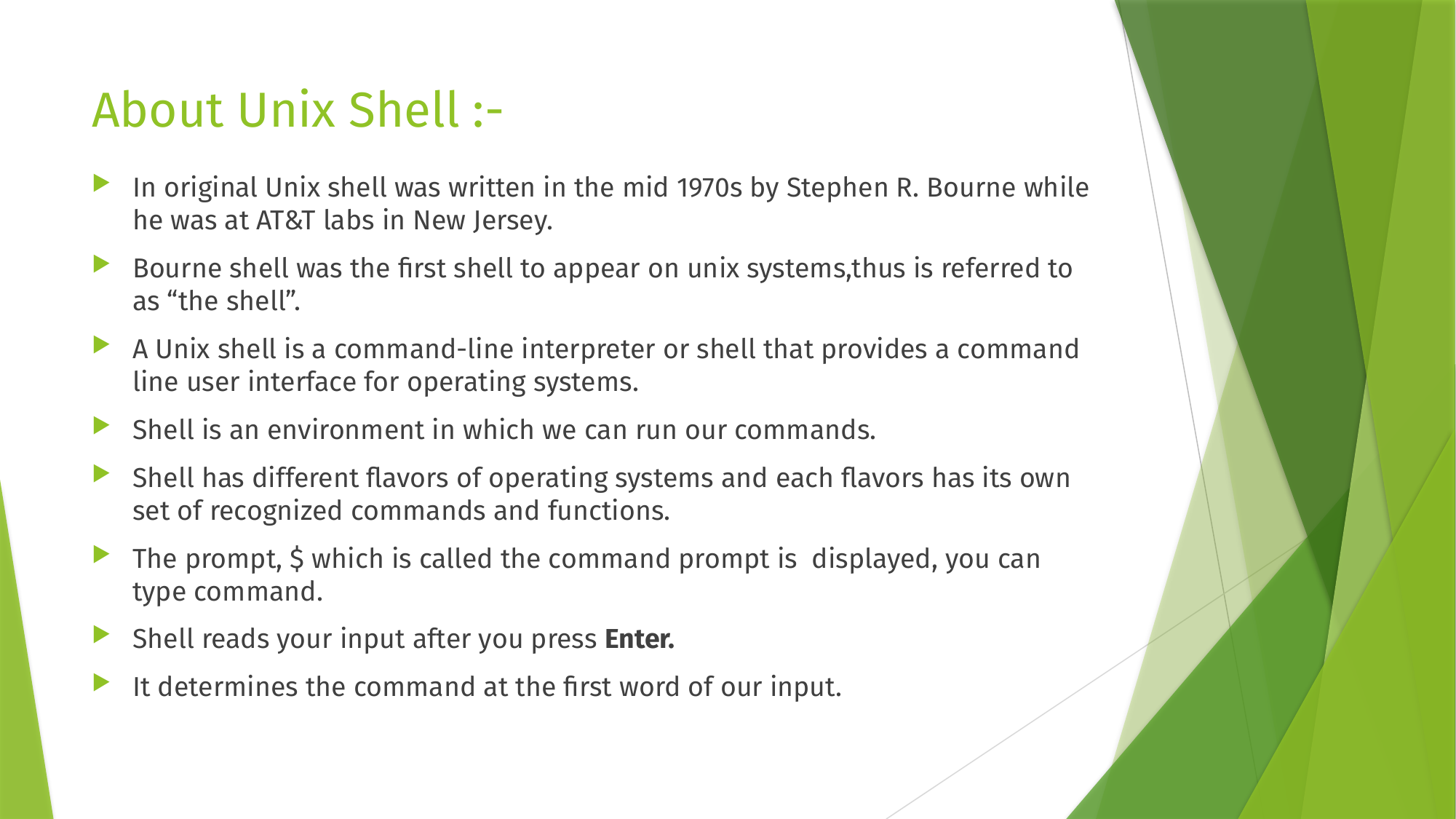

# About Unix Shell :-
In original Unix shell was written in the mid 1970s by Stephen R. Bourne while he was at AT&T labs in New Jersey.
Bourne shell was the first shell to appear on unix systems,thus is referred to as “the shell”.
A Unix shell is a command-line interpreter or shell that provides a command line user interface for operating systems.
Shell is an environment in which we can run our commands.
Shell has different flavors of operating systems and each flavors has its own set of recognized commands and functions.
The prompt, $ which is called the command prompt is  displayed, you can type command.
Shell reads your input after you press Enter.
It determines the command at the first word of our input.